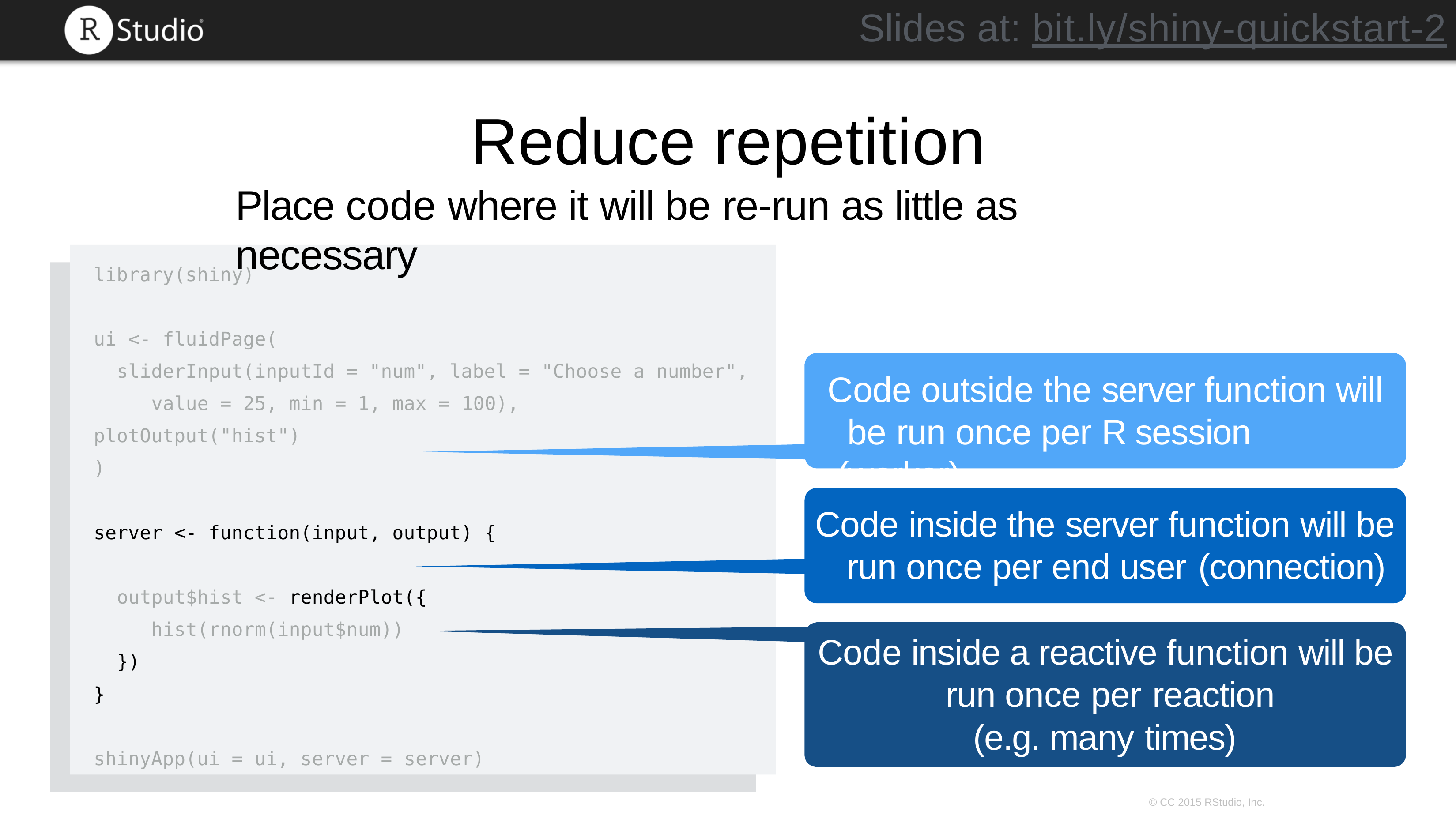

Slides at: bit.ly/shiny-quickstart-2

# Reduce repetition
Place code where it will be re-run as little as necessary

library(shiny)

ui <- fluidPage(
sliderInput(inputId = "num", label = "Choose a number",  value = 25, min = 1, max = 100),
plotOutput("hist")
)

Code outside the server function will  be run once per R session (worker)

Code inside the server function will be  run once per end user (connection)
server <- function(input, output) {
output$hist <- renderPlot({  hist(rnorm(input$num))
})

Code inside a reactive function will be  run once per reaction
(e.g. many times)
}
shinyApp(ui = ui, server = server)
© CC 2015 RStudio, Inc.